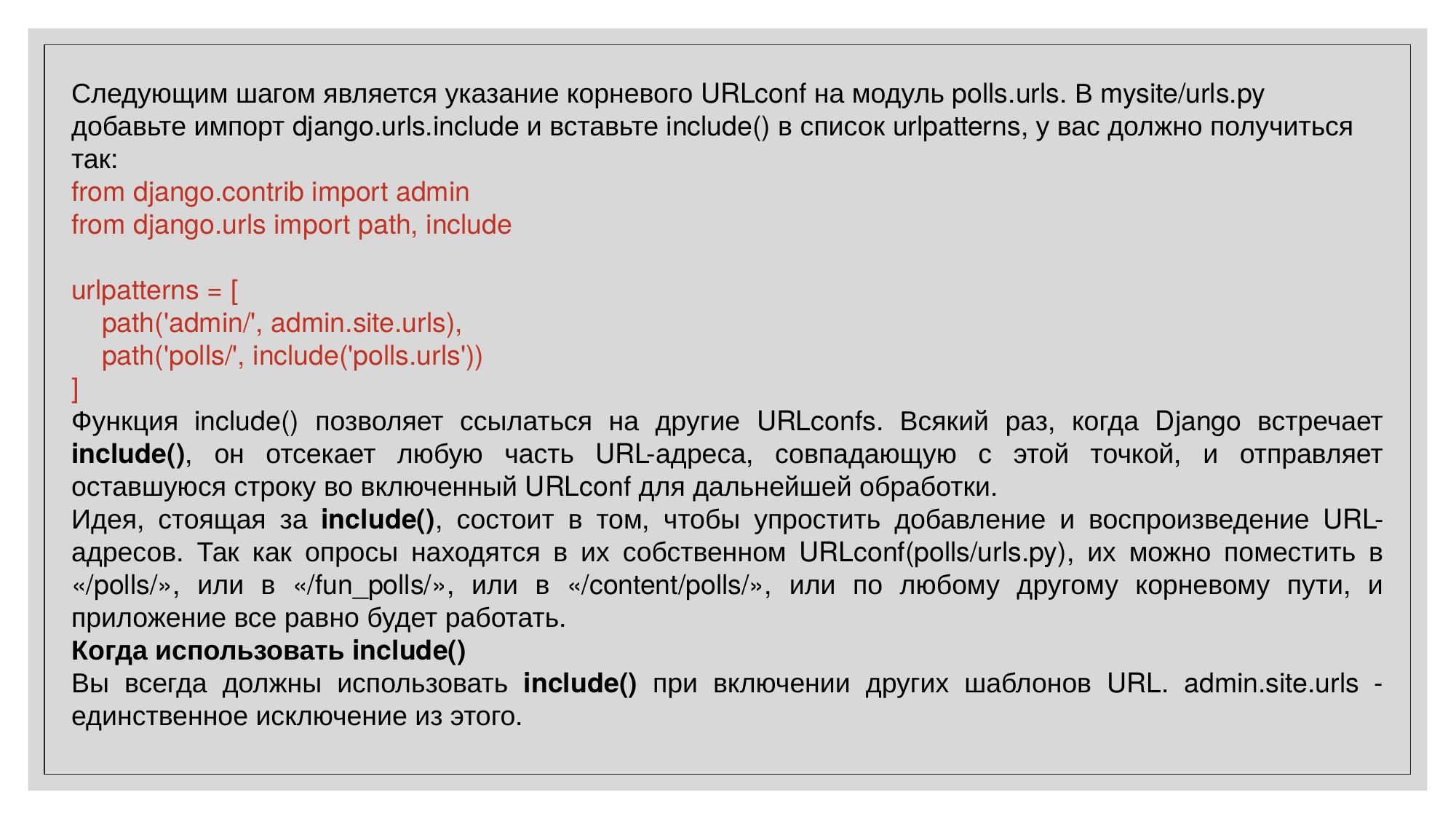

Следующим шагом является указание корневого URLconf на модуль polls.urls. В mysite/urls.py добавьте импорт django.urls.include и вставьте include() в список urlpatterns, у вас должно получиться так:
from django.contrib import admin
from django.urls import path, include

urlpatterns = [
    path('admin/', admin.site.urls),
    path('polls/', include('polls.urls'))
]
Функция include() позволяет ссылаться на другие URLconfs. Всякий раз, когда Django встречает include(), он отсекает любую часть URL-адреса, совпадающую с этой точкой, и отправляет оставшуюся строку во включенный URLconf для дальнейшей обработки.
Идея, стоящая за include(), состоит в том, чтобы упростить добавление и воспроизведение URL-адресов. Так как опросы находятся в их собственном URLconf(polls/urls.py), их можно поместить в «/polls/», или в «/fun_polls/», или в «/content/polls/», или по любому другому корневому пути, и приложение все равно будет работать.
Когда использовать include()
Вы всегда должны использовать include() при включении других шаблонов URL. admin.site.urls - единственное исключение из этого.